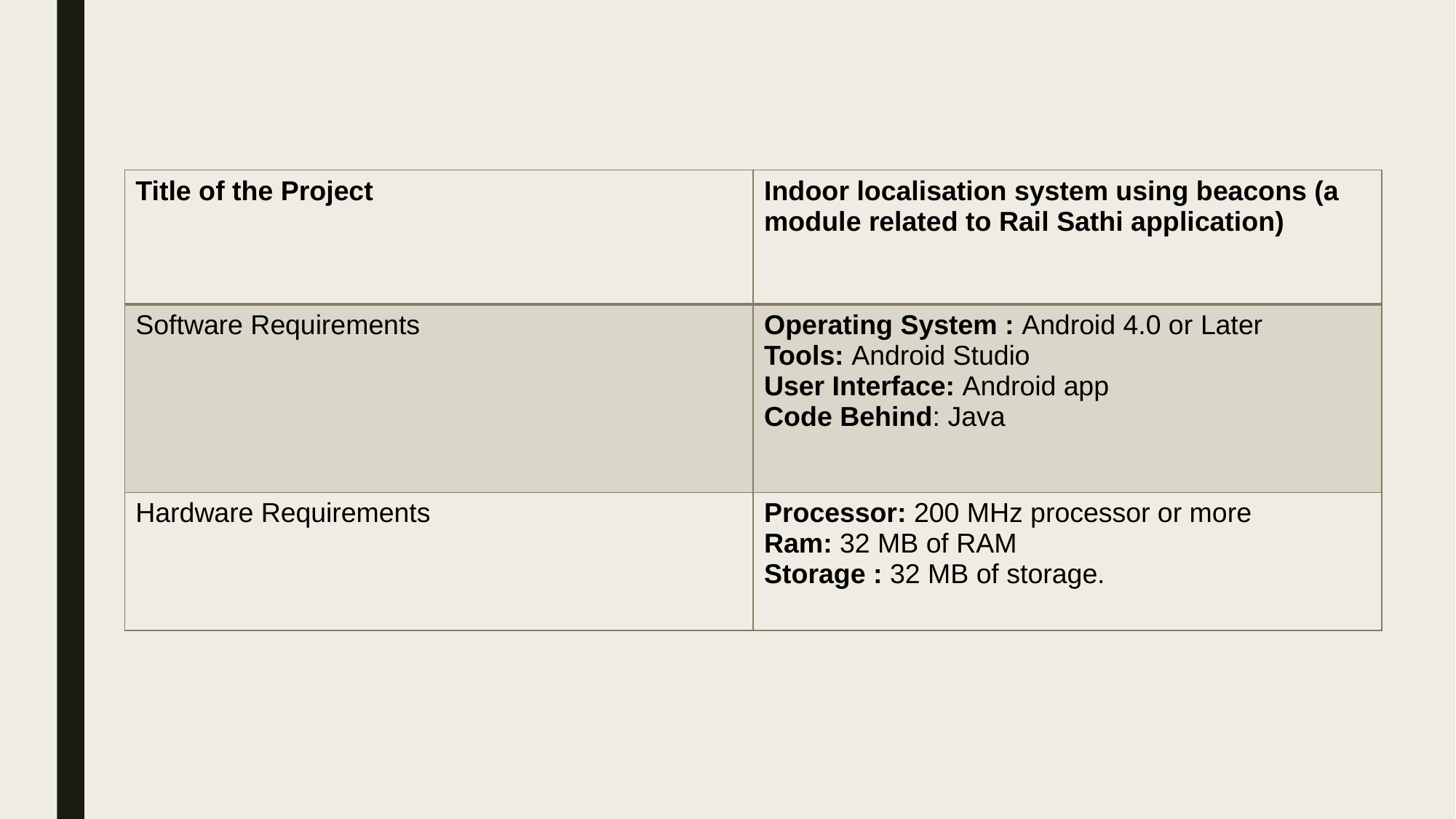

| Title of the Project | Indoor localisation system using beacons (a module related to Rail Sathi application) |
| --- | --- |
| Software Requirements | Operating System : Android 4.0 or Later Tools: Android Studio User Interface: Android app Code Behind: Java |
| Hardware Requirements | Processor: 200 MHz processor or more Ram: 32 MB of RAM Storage : 32 MB of storage. |